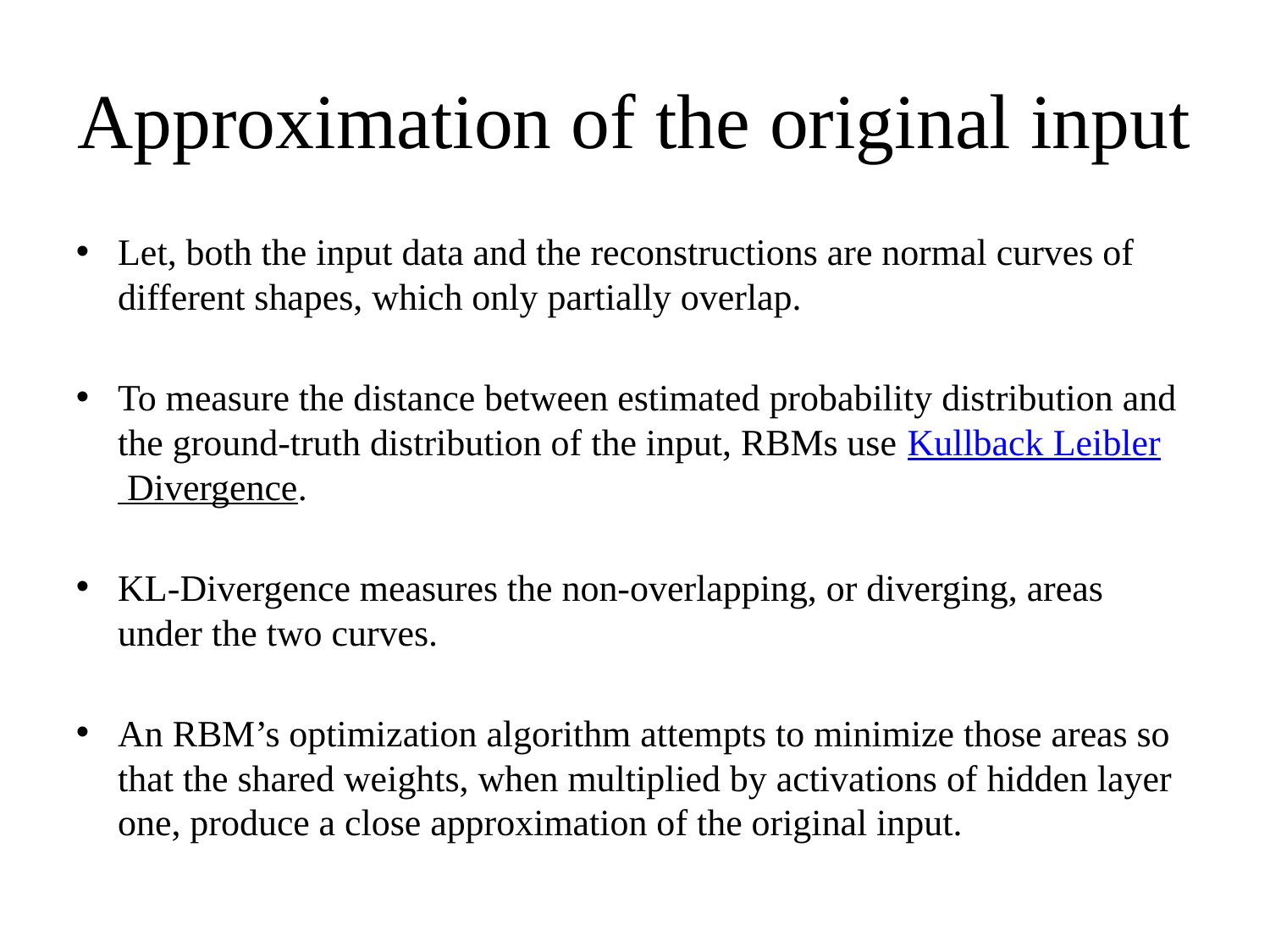

Approximation of the original input
Let, both the input data and the reconstructions are normal curves of different shapes, which only partially overlap.

To measure the distance between estimated probability distribution and the ground-truth distribution of the input, RBMs use Kullback Leibler Divergence.

KL-Divergence measures the non-overlapping, or diverging, areas under the two curves.

An RBM’s optimization algorithm attempts to minimize those areas so that the shared weights, when multiplied by activations of hidden layer one, produce a close approximation of the original input.